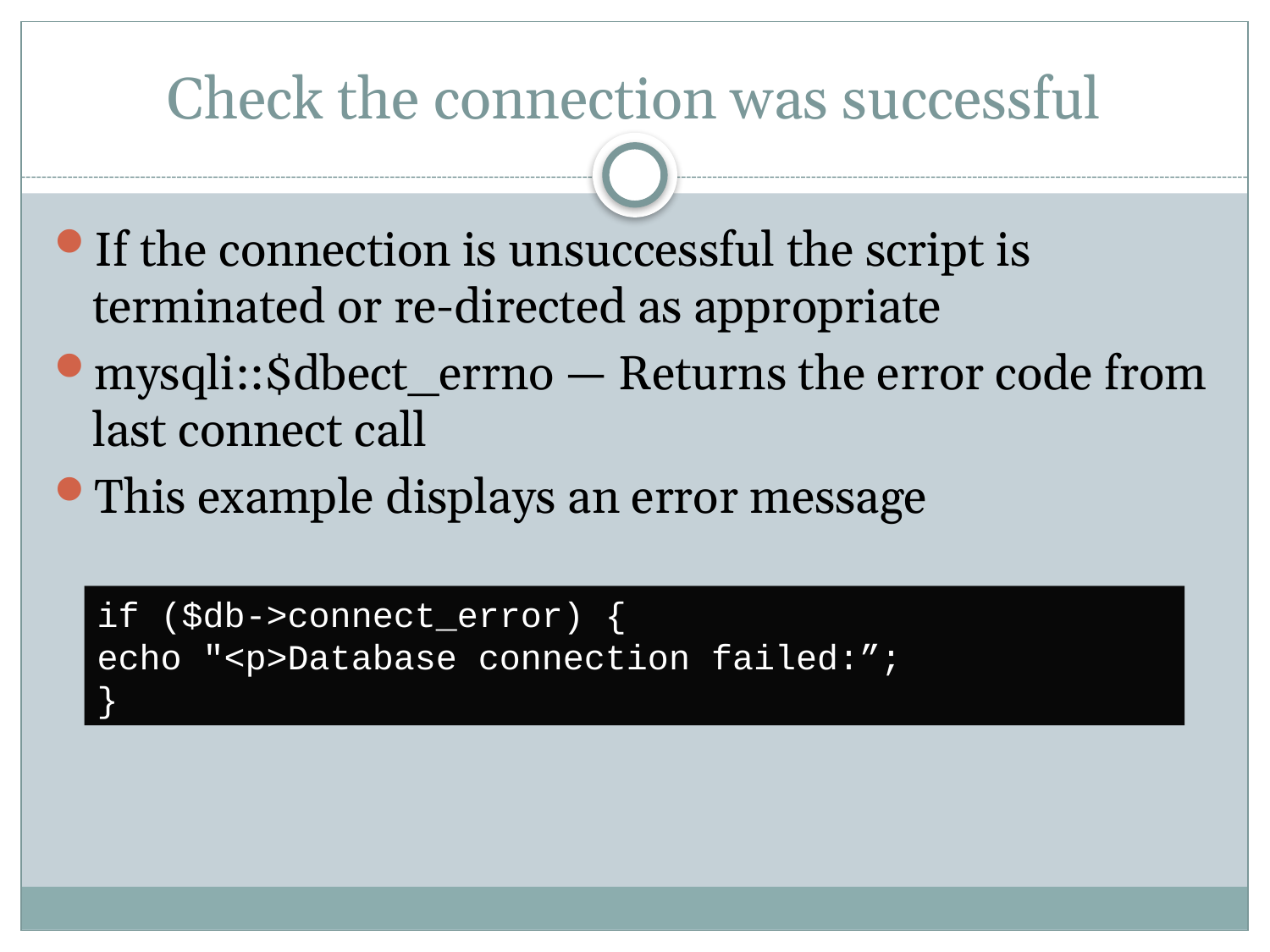

# Check the connection was successful
If the connection is unsuccessful the script is terminated or re-directed as appropriate
mysqli::$dbect_errno — Returns the error code from last connect call
This example displays an error message
if ($db->connect_error) {
echo "<p>Database connection failed:”;
}